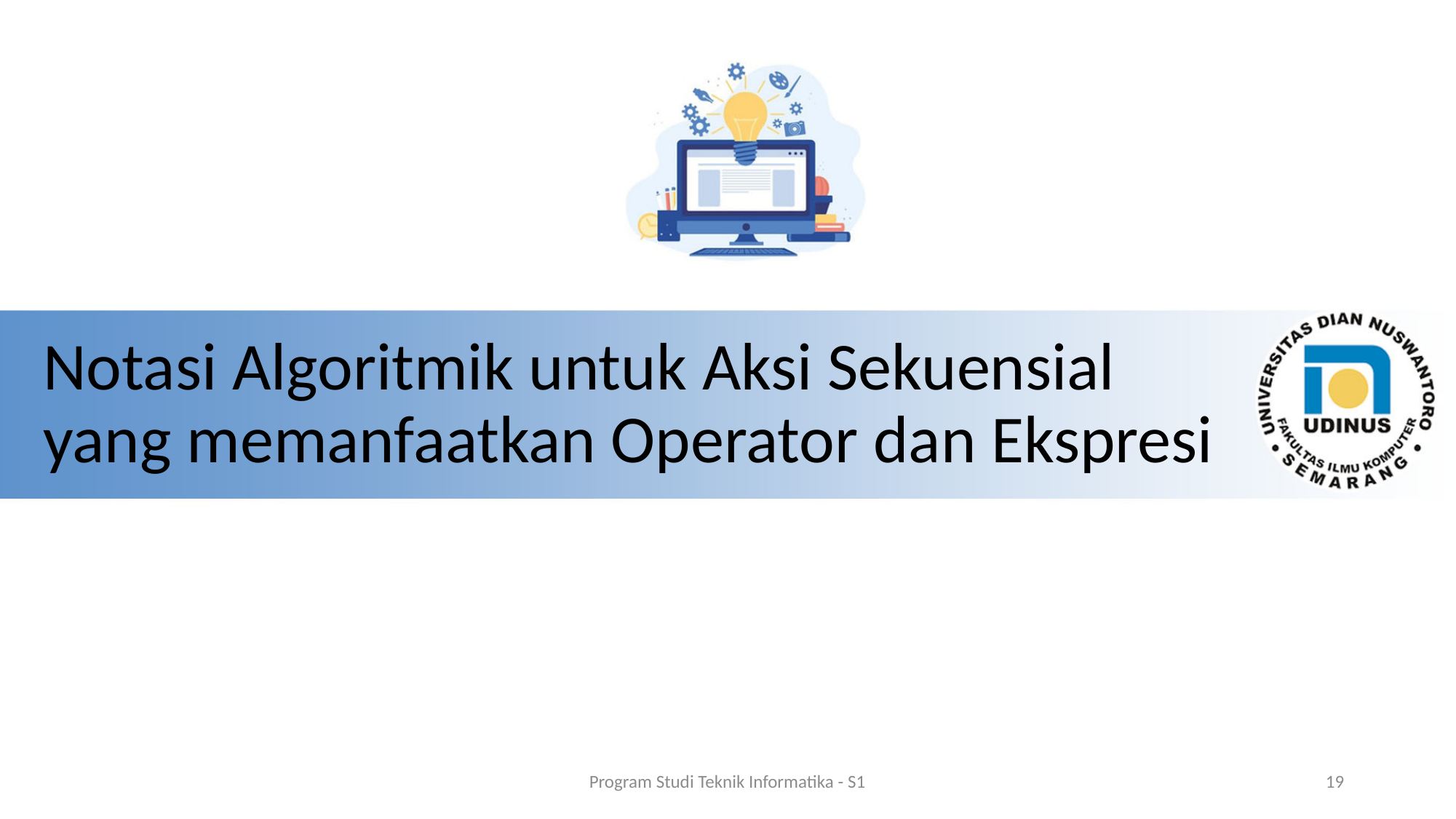

# Notasi Algoritmik untuk Aksi Sekuensial yang memanfaatkan Operator dan Ekspresi
Program Studi Teknik Informatika - S1
19